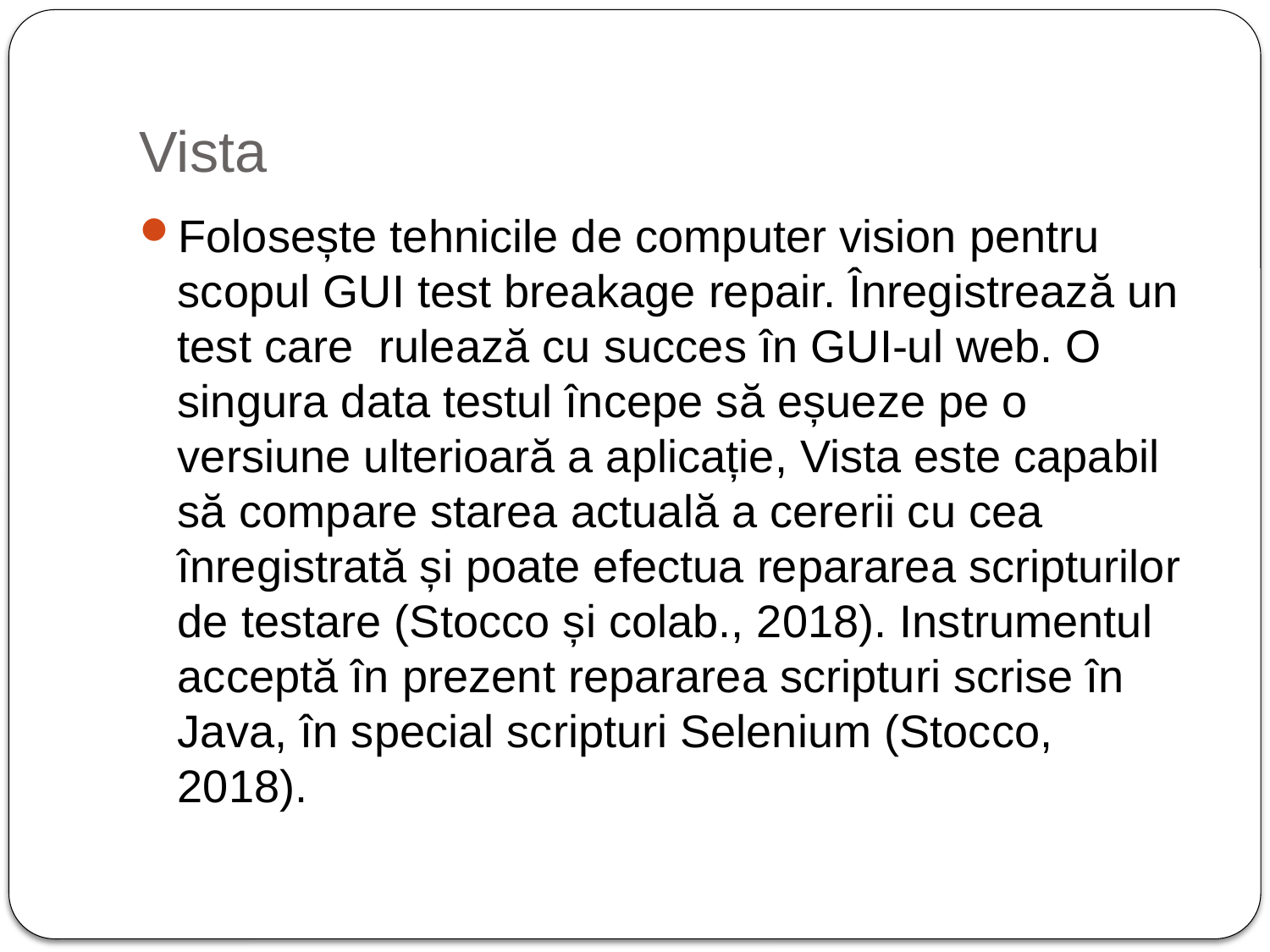

# Vista
Folosește tehnicile de computer vision pentru scopul GUI test breakage repair. Înregistrează un test care  rulează cu succes în GUI-ul web. O singura data testul începe să eșueze pe o versiune ulterioară a aplicație, Vista este capabil să compare starea actuală a cererii cu cea înregistrată și poate efectua repararea scripturilor de testare (Stocco și colab., 2018). Instrumentul acceptă în prezent repararea scripturi scrise în Java, în special scripturi Selenium (Stocco, 2018).